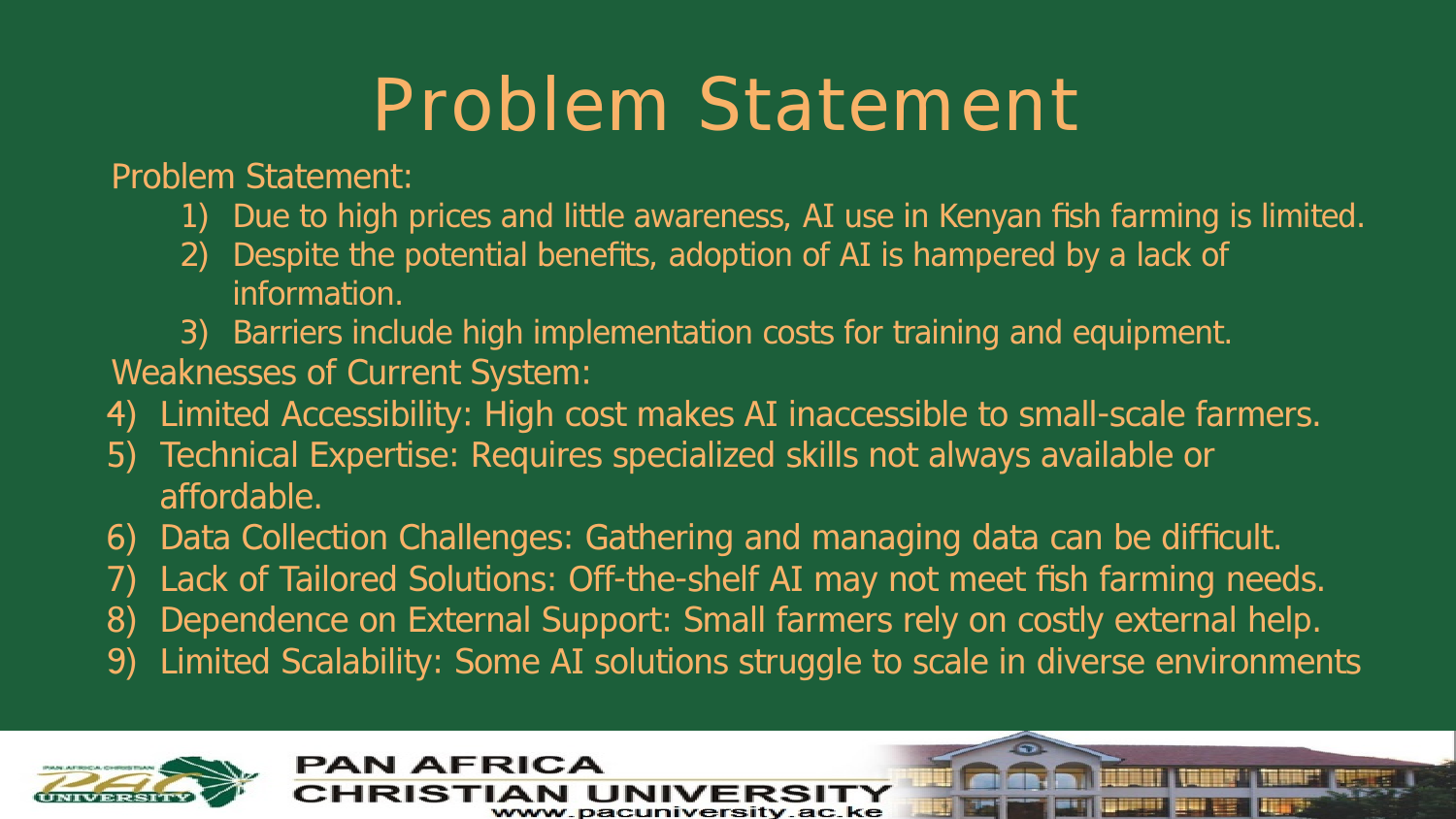

# Problem Statement
Problem Statement:
Due to high prices and little awareness, AI use in Kenyan fish farming is limited.
Despite the potential benefits, adoption of AI is hampered by a lack of information.
Barriers include high implementation costs for training and equipment.
Weaknesses of Current System:
Limited Accessibility: High cost makes AI inaccessible to small-scale farmers.
Technical Expertise: Requires specialized skills not always available or affordable.
Data Collection Challenges: Gathering and managing data can be difficult.
Lack of Tailored Solutions: Off-the-shelf AI may not meet fish farming needs.
Dependence on External Support: Small farmers rely on costly external help.
Limited Scalability: Some AI solutions struggle to scale in diverse environments